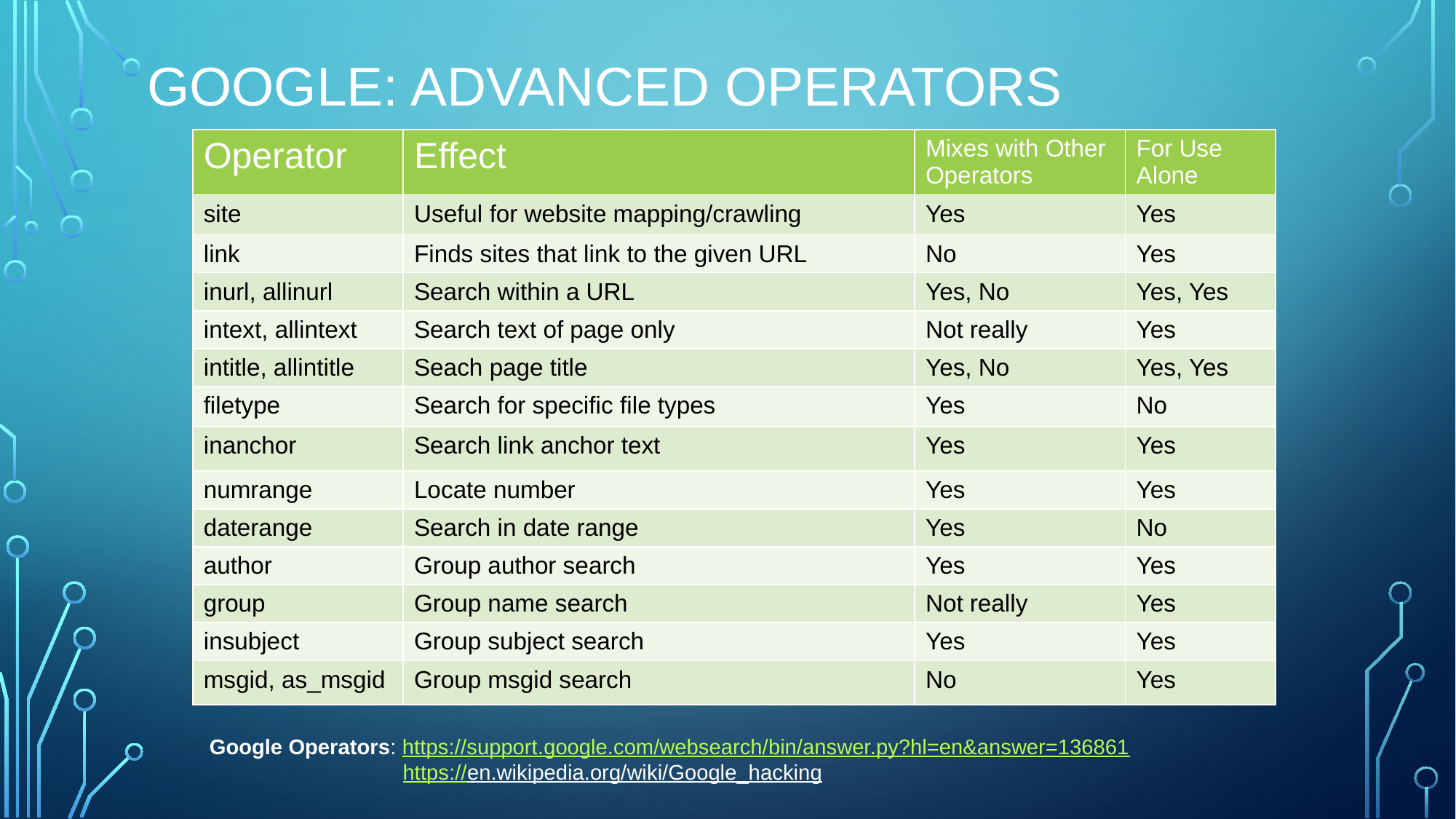

# Google: Advanced Operators
| Operator | Effect | Mixes with Other Operators | For Use Alone |
| --- | --- | --- | --- |
| site | Useful for website mapping/crawling | Yes | Yes |
| link | Finds sites that link to the given URL | No | Yes |
| inurl, allinurl | Search within a URL | Yes, No | Yes, Yes |
| intext, allintext | Search text of page only | Not really | Yes |
| intitle, allintitle | Seach page title | Yes, No | Yes, Yes |
| filetype | Search for specific file types | Yes | No |
| inanchor | Search link anchor text | Yes | Yes |
| numrange | Locate number | Yes | Yes |
| daterange | Search in date range | Yes | No |
| author | Group author search | Yes | Yes |
| group | Group name search | Not really | Yes |
| insubject | Group subject search | Yes | Yes |
| msgid, as\_msgid | Group msgid search | No | Yes |
Google Operators: https://support.google.com/websearch/bin/answer.py?hl=en&answer=136861
 	              https://en.wikipedia.org/wiki/Google_hacking